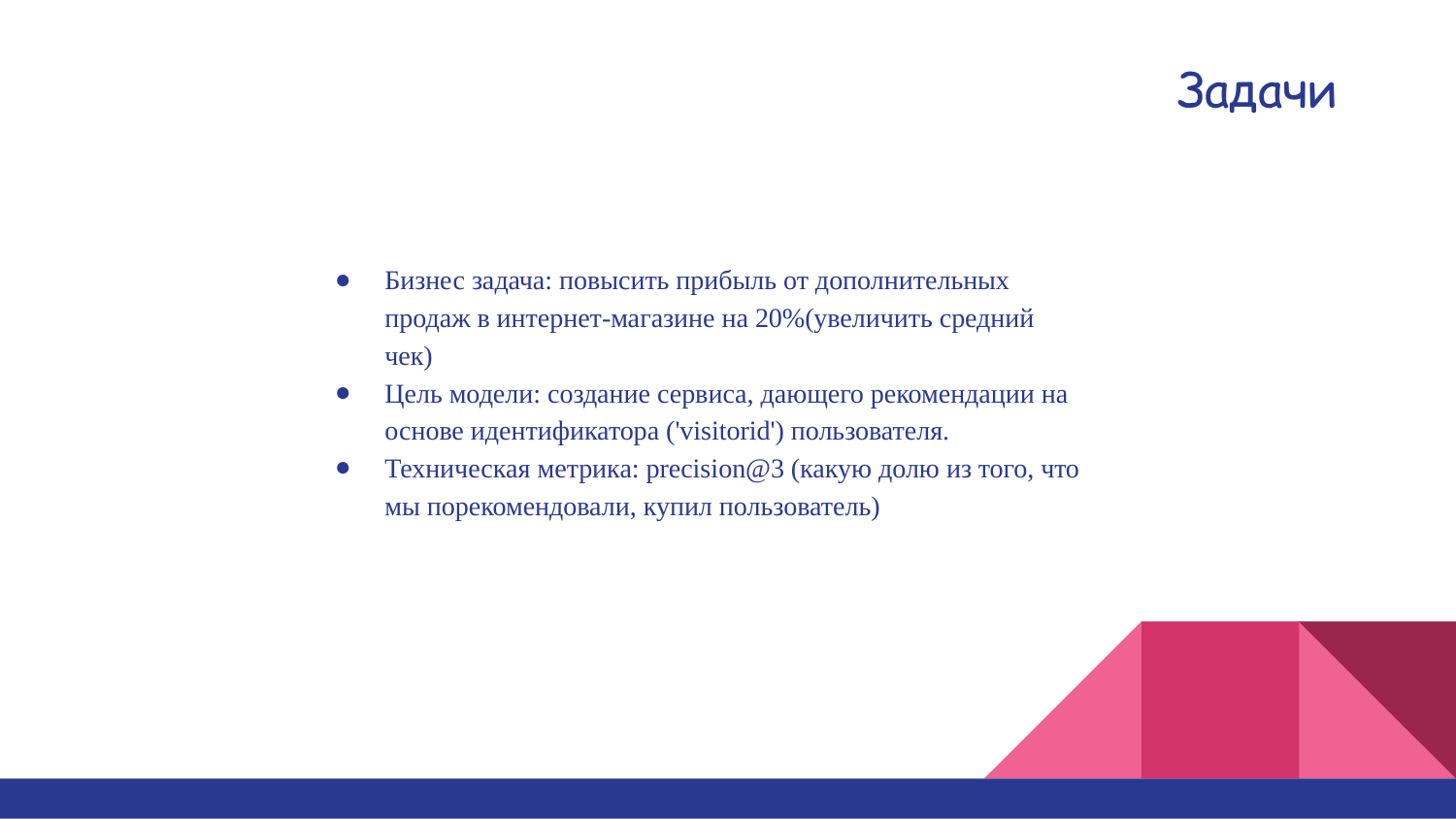

# Задачи
Бизнес задача: повысить прибыль от дополнительных продаж в интернет-магазине на 20%(увеличить средний чек)
Цель модели: создание сервиса, дающего рекомендации на основе идентификатора ('visitorid') пользователя.
Техническая метрика: precision@3 (какую долю из того, что мы порекомендовали, купил пользователь)